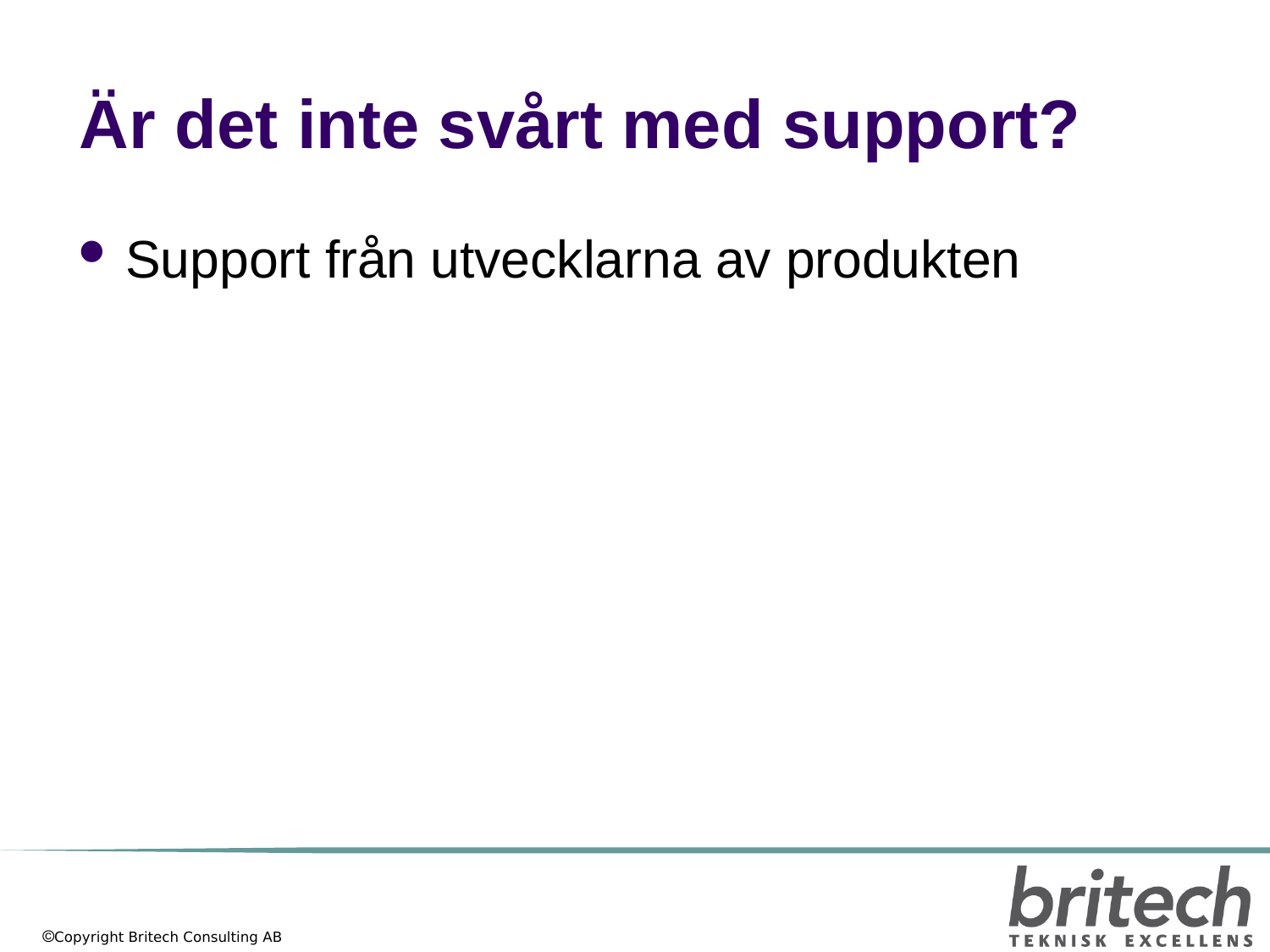

# Är det inte svårt med support?
Support från utvecklarna av produkten